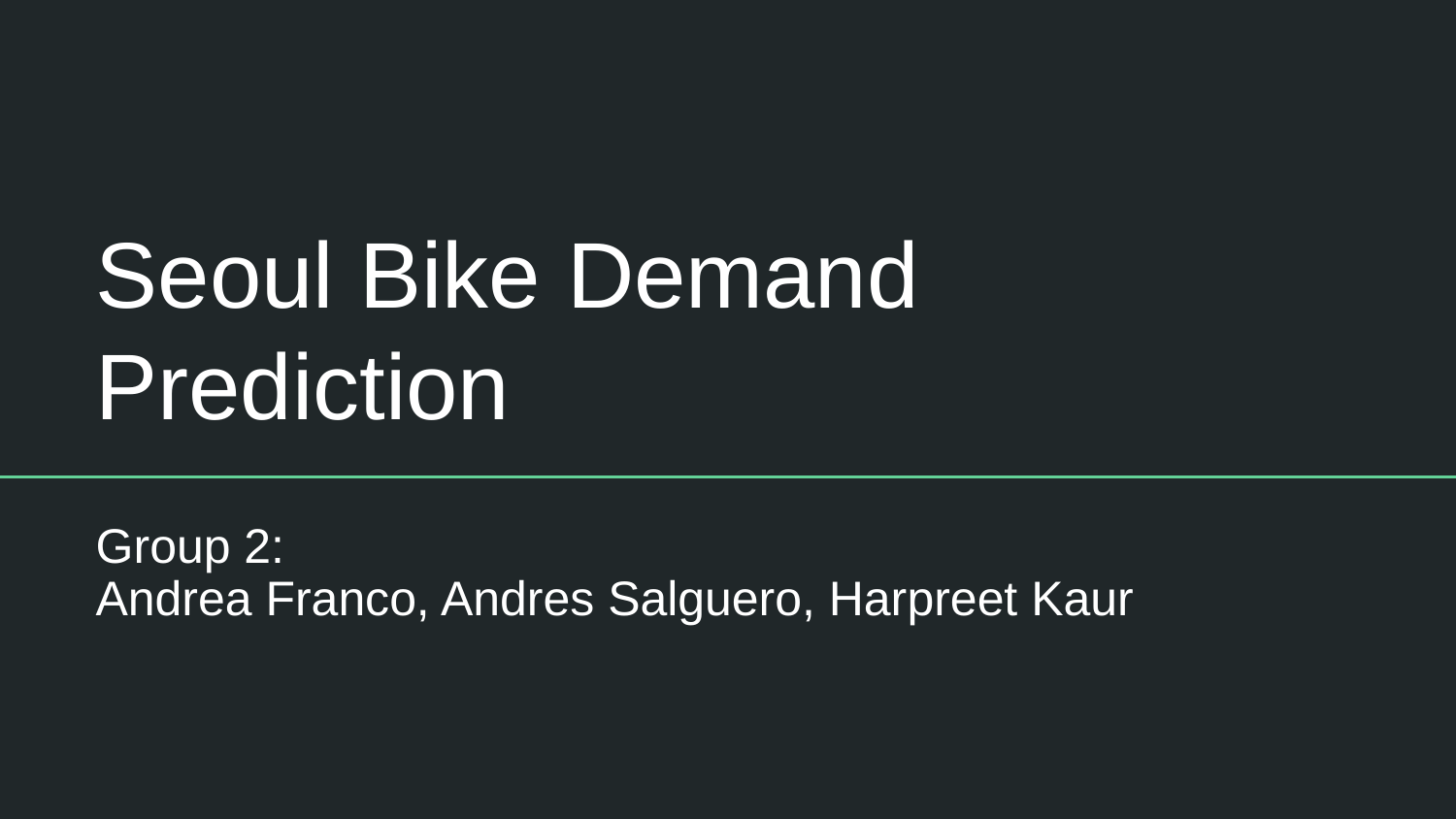

# Seoul Bike Demand Prediction
Group 2:
Andrea Franco, Andres Salguero, Harpreet Kaur